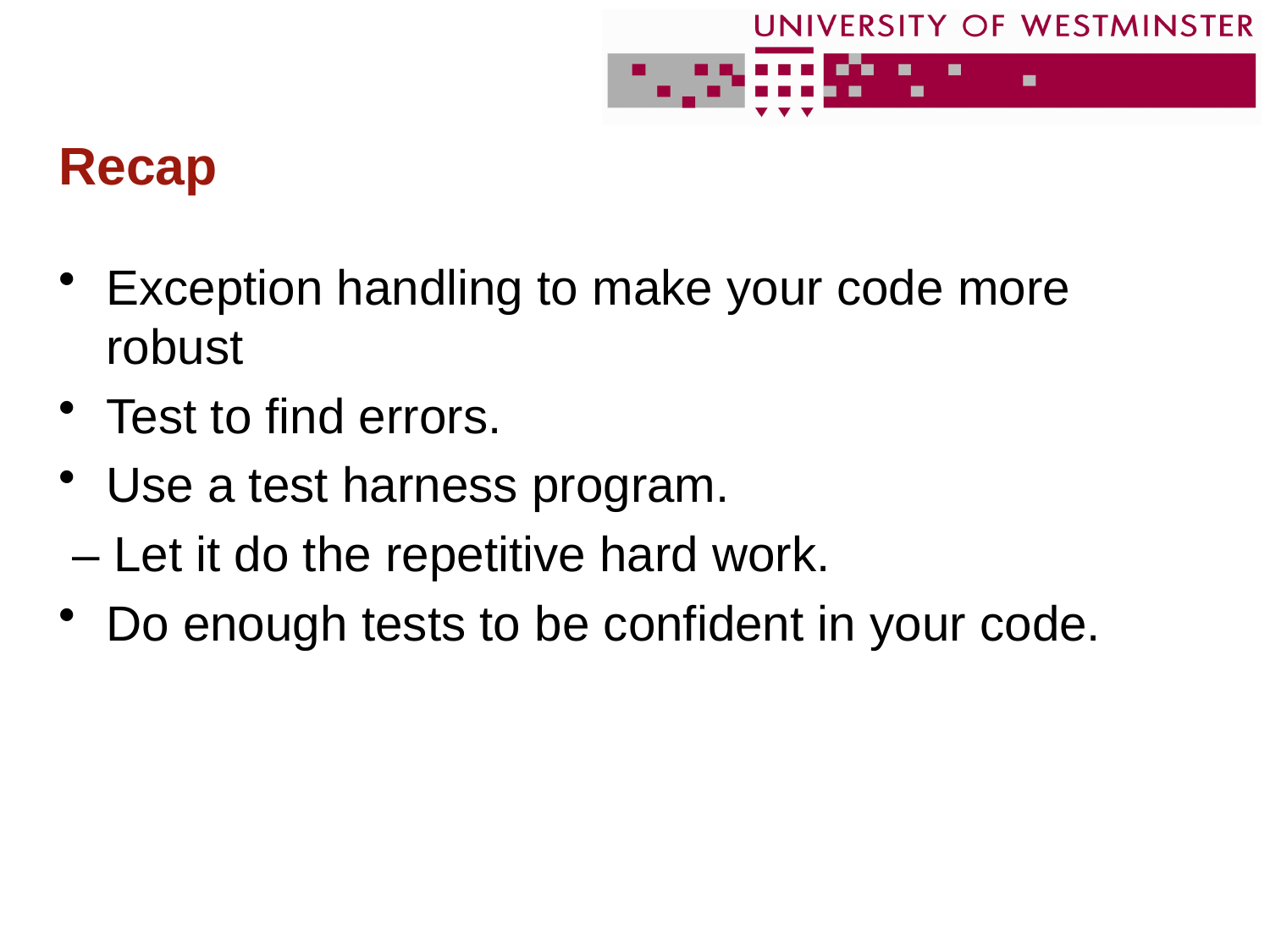

# Recap
Exception handling to make your code more robust
Test to find errors.
Use a test harness program.
 – Let it do the repetitive hard work.
Do enough tests to be confident in your code.